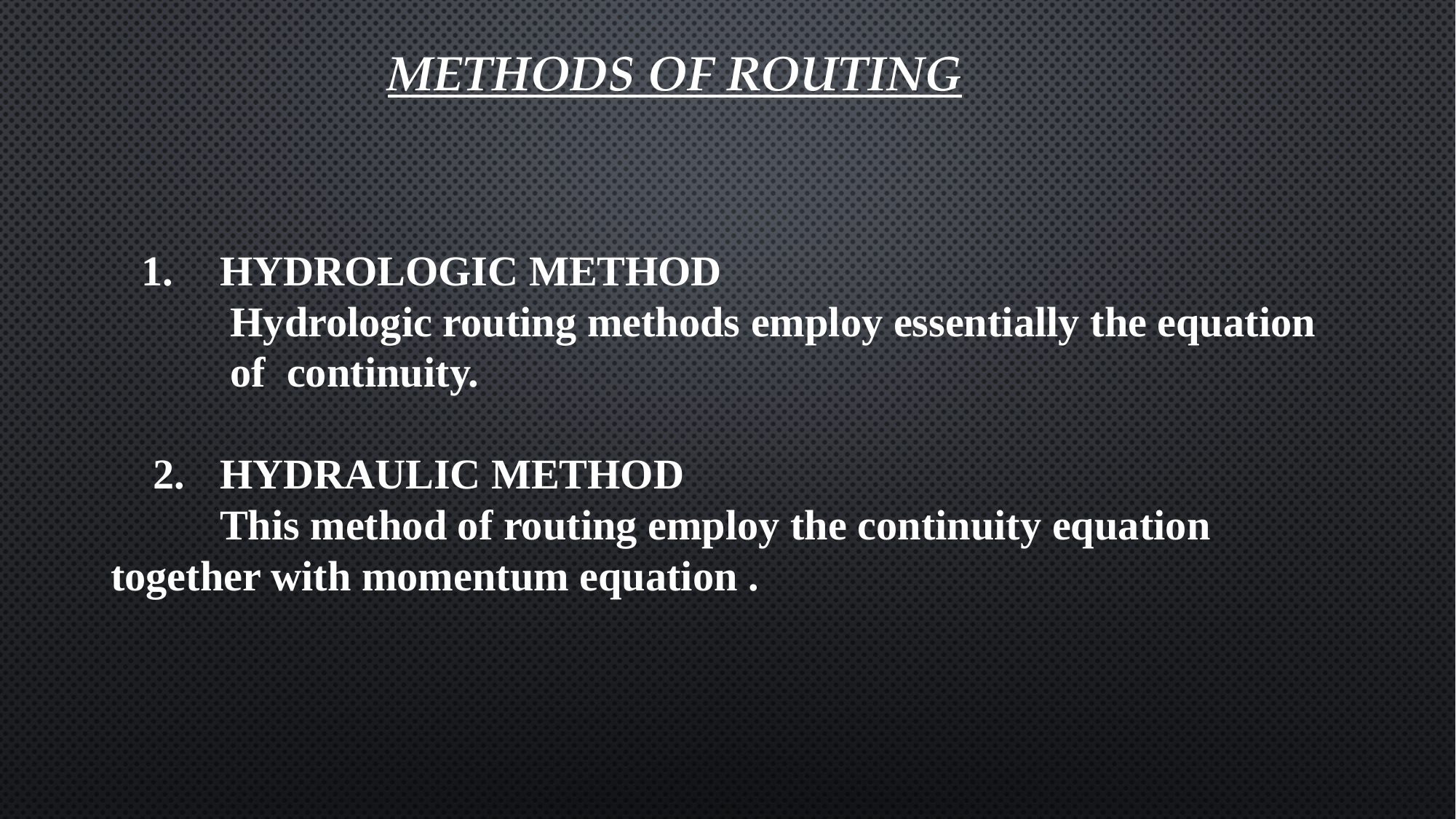

# Methods of routing
   1.	HYDROLOGIC METHOD
	 Hydrologic routing methods employ essentially the equation 	 of  continuity.

    2.	HYDRAULIC METHOD
	This method of routing employ the continuity equation 	together with momentum equation .